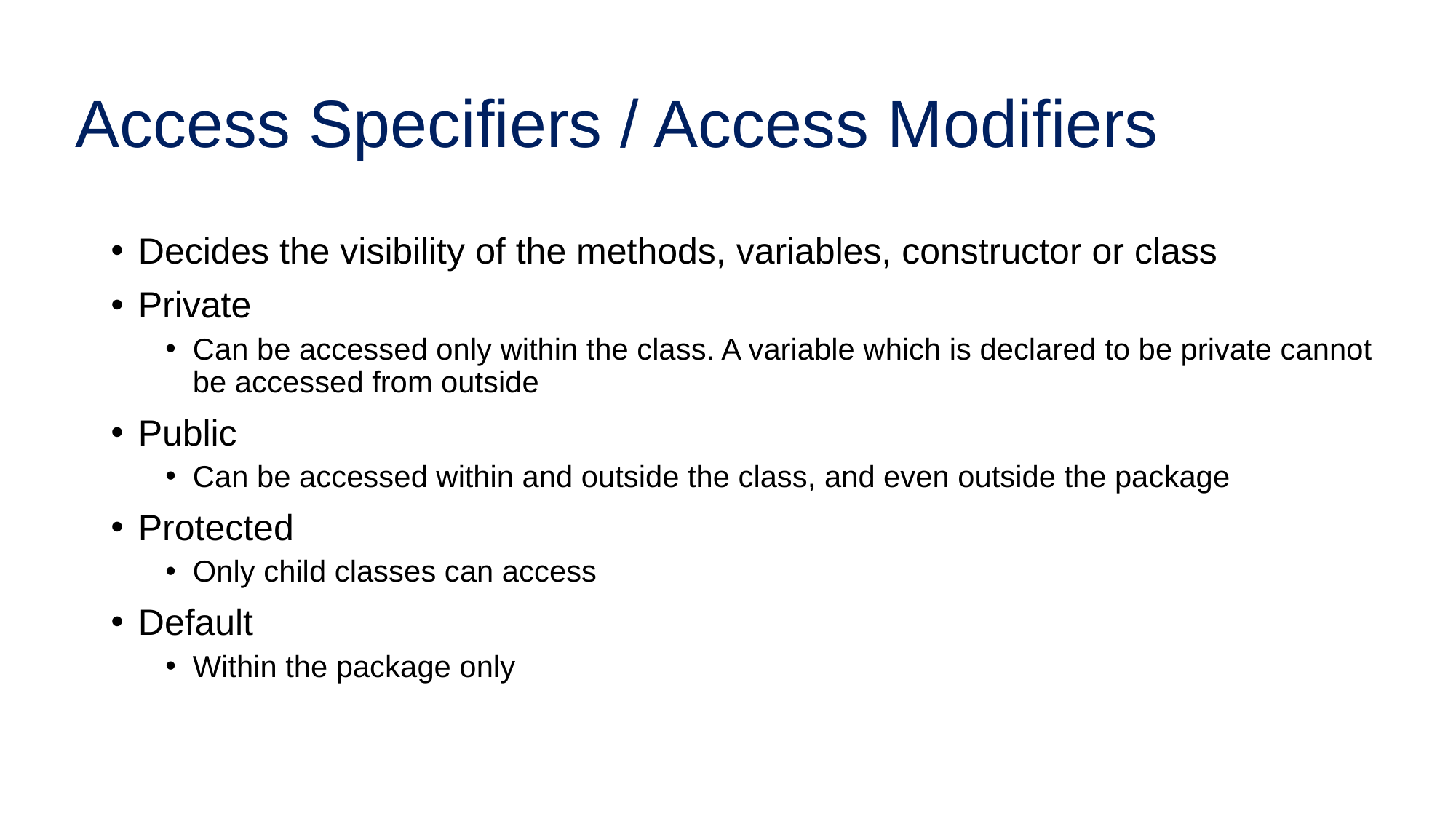

# Access Specifiers / Access Modifiers
Decides the visibility of the methods, variables, constructor or class
Private
Can be accessed only within the class. A variable which is declared to be private cannot be accessed from outside
Public
Can be accessed within and outside the class, and even outside the package
Protected
Only child classes can access
Default
Within the package only